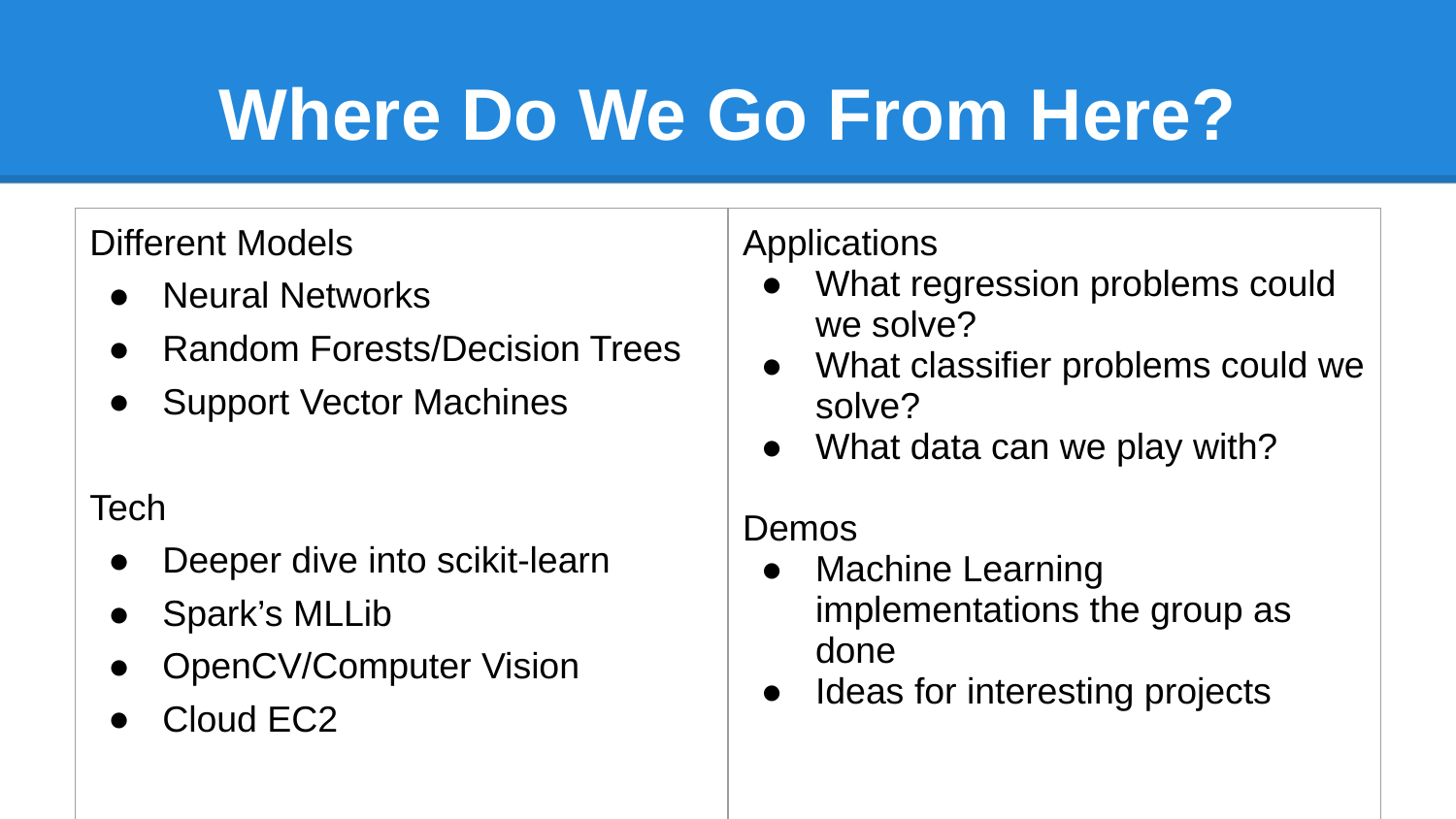

# Where Do We Go From Here?

| Different Models Neural Networks Random Forests/Decision Trees Support Vector Machines Tech Deeper dive into scikit-learn Spark’s MLLib OpenCV/Computer Vision Cloud EC2 | Applications What regression problems could we solve? What classifier problems could we solve? What data can we play with? Demos Machine Learning implementations the group as done Ideas for interesting projects |
| --- | --- |